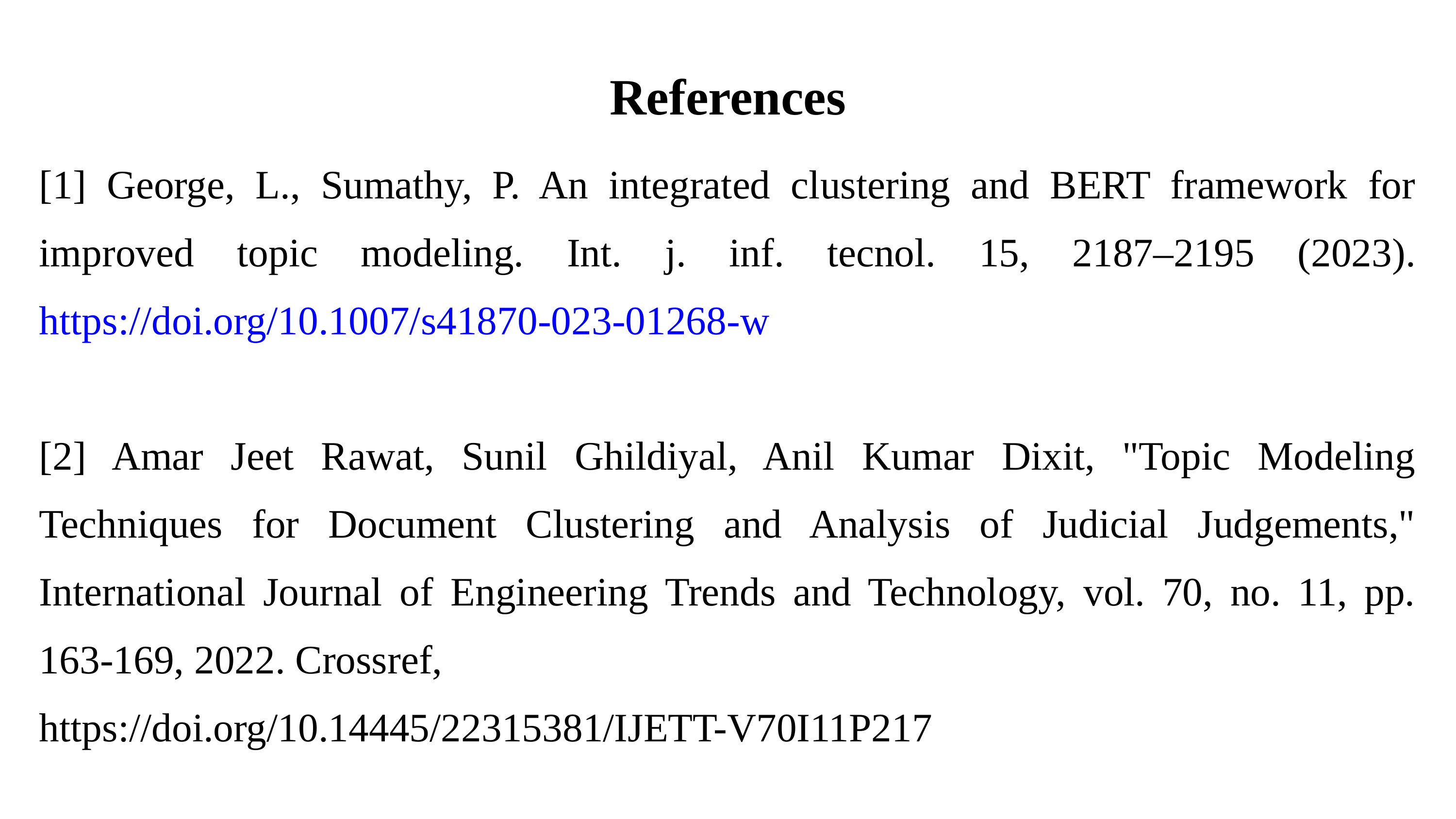

References
[1] George, L., Sumathy, P. An integrated clustering and BERT framework for improved topic modeling. Int. j. inf. tecnol. 15, 2187–2195 (2023). https://doi.org/10.1007/s41870-023-01268-w

[2] Amar Jeet Rawat, Sunil Ghildiyal, Anil Kumar Dixit, "Topic Modeling Techniques for Document Clustering and Analysis of Judicial Judgements," International Journal of Engineering Trends and Technology, vol. 70, no. 11, pp. 163-169, 2022. Crossref,
https://doi.org/10.14445/22315381/IJETT-V70I11P217